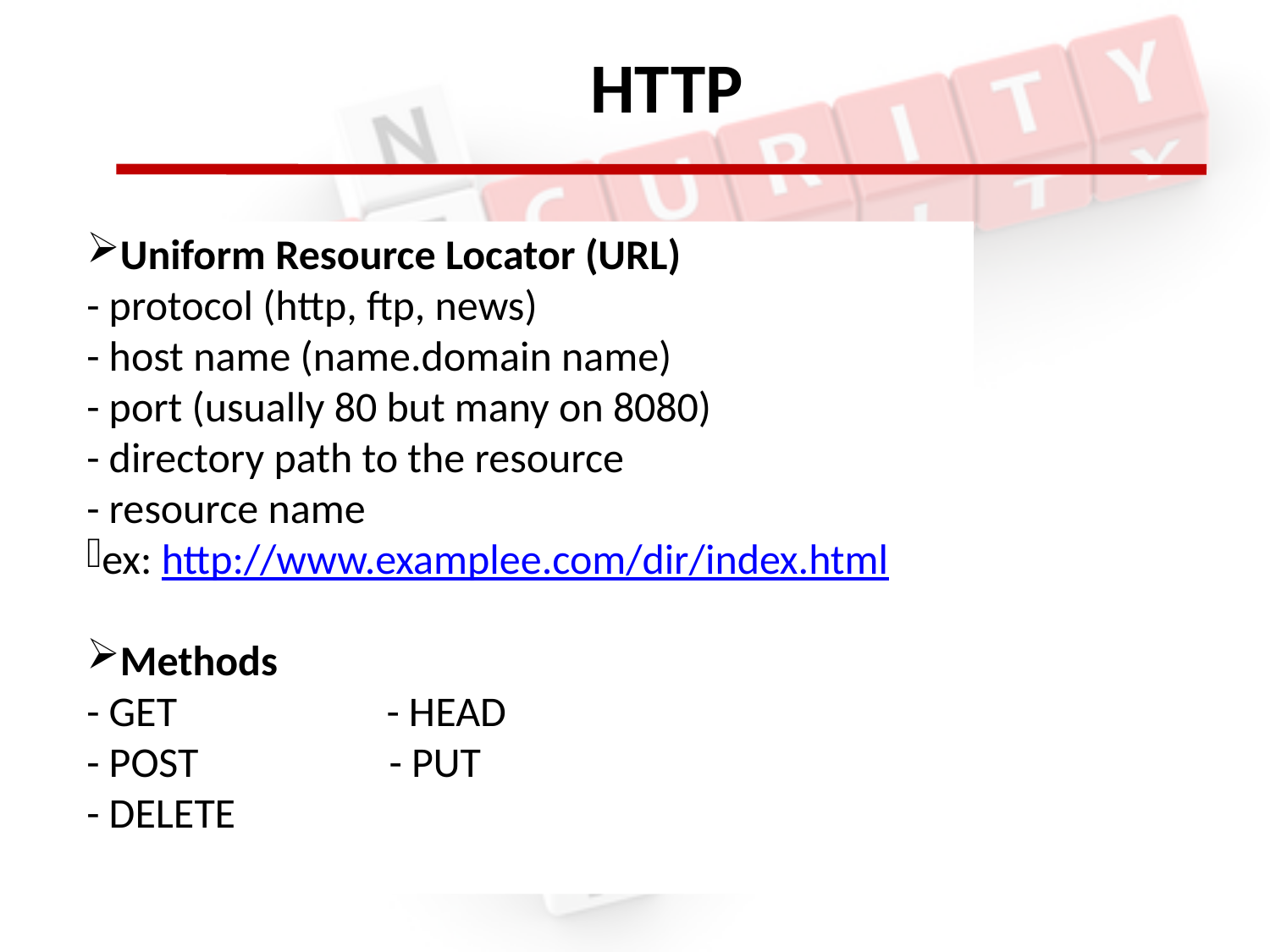

HTTP
Uniform Resource Locator (URL)
- protocol (http, ftp, news)
- host name (name.domain name)
- port (usually 80 but many on 8080)
- directory path to the resource
- resource name
ex: http://www.examplee.com/dir/index.html

Methods
- GET                      - HEAD
- POST                    - PUT
- DELETE